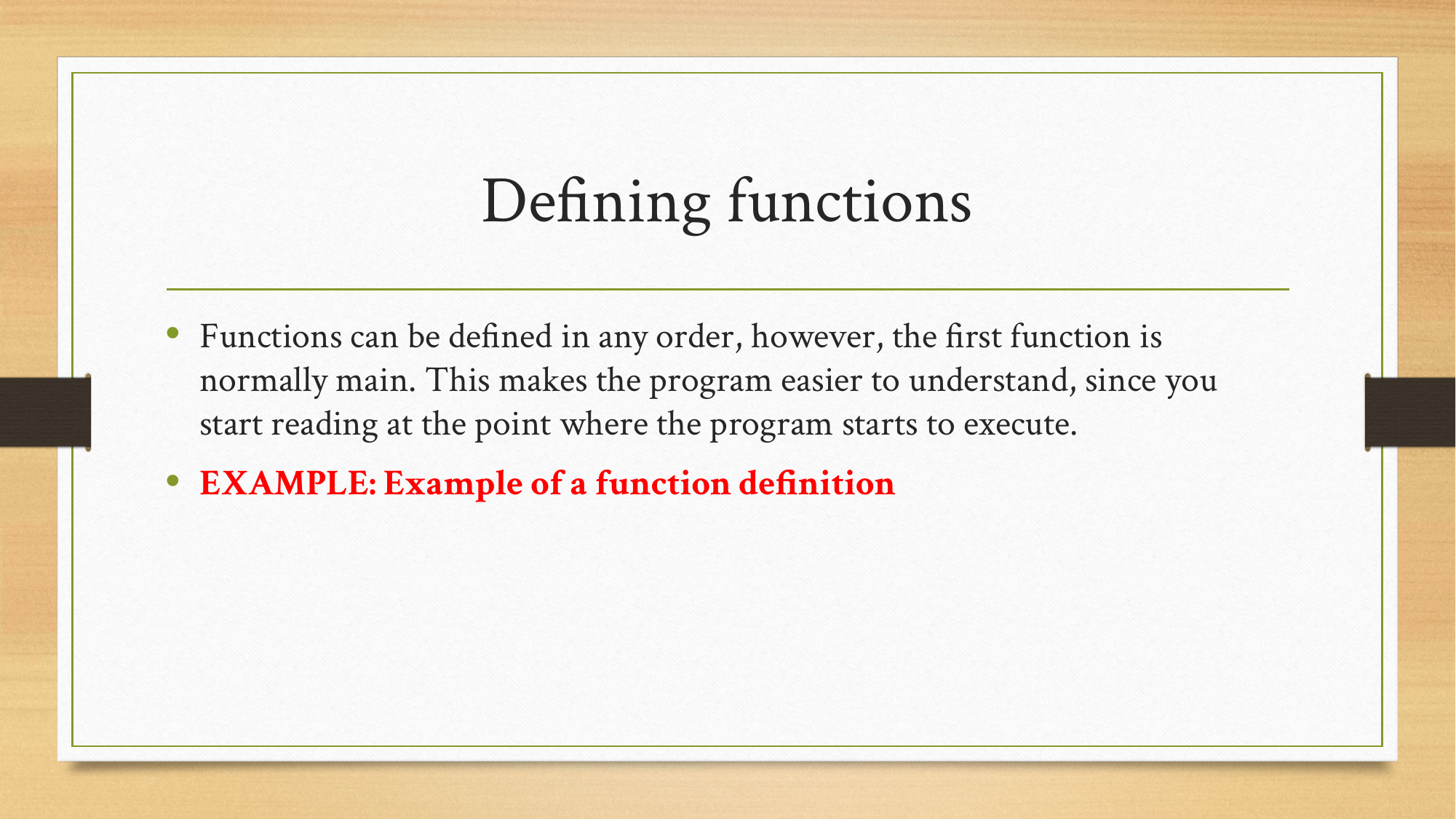

# Defining functions
Functions can be defined in any order, however, the first function is normally main. This makes the program easier to understand, since you start reading at the point where the program starts to execute.
EXAMPLE: Example of a function definition